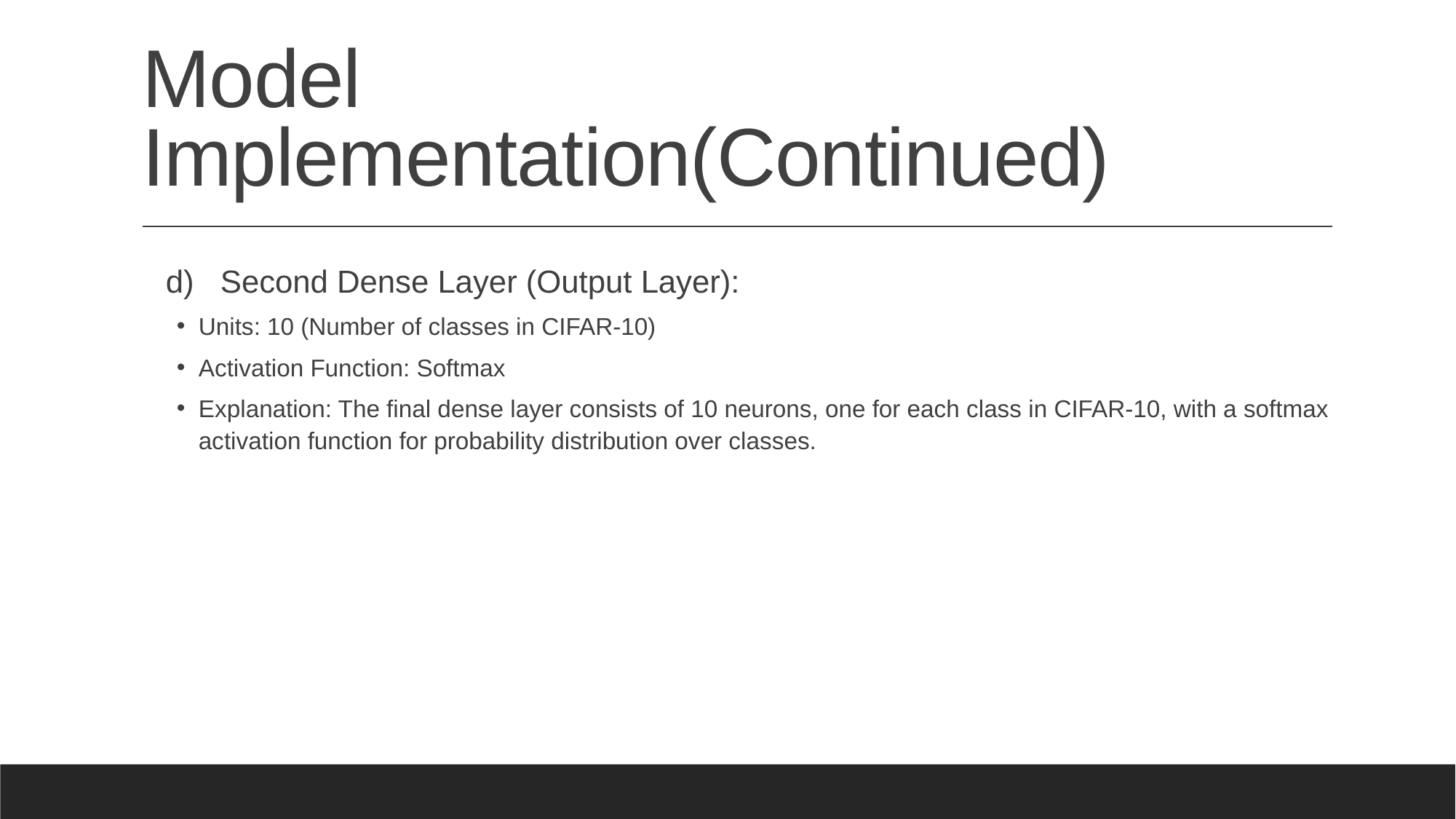

# Model Implementation(Continued)
Second Dense Layer (Output Layer):
Units: 10 (Number of classes in CIFAR-10)
Activation Function: Softmax
Explanation: The final dense layer consists of 10 neurons, one for each class in CIFAR-10, with a softmax activation function for probability distribution over classes.